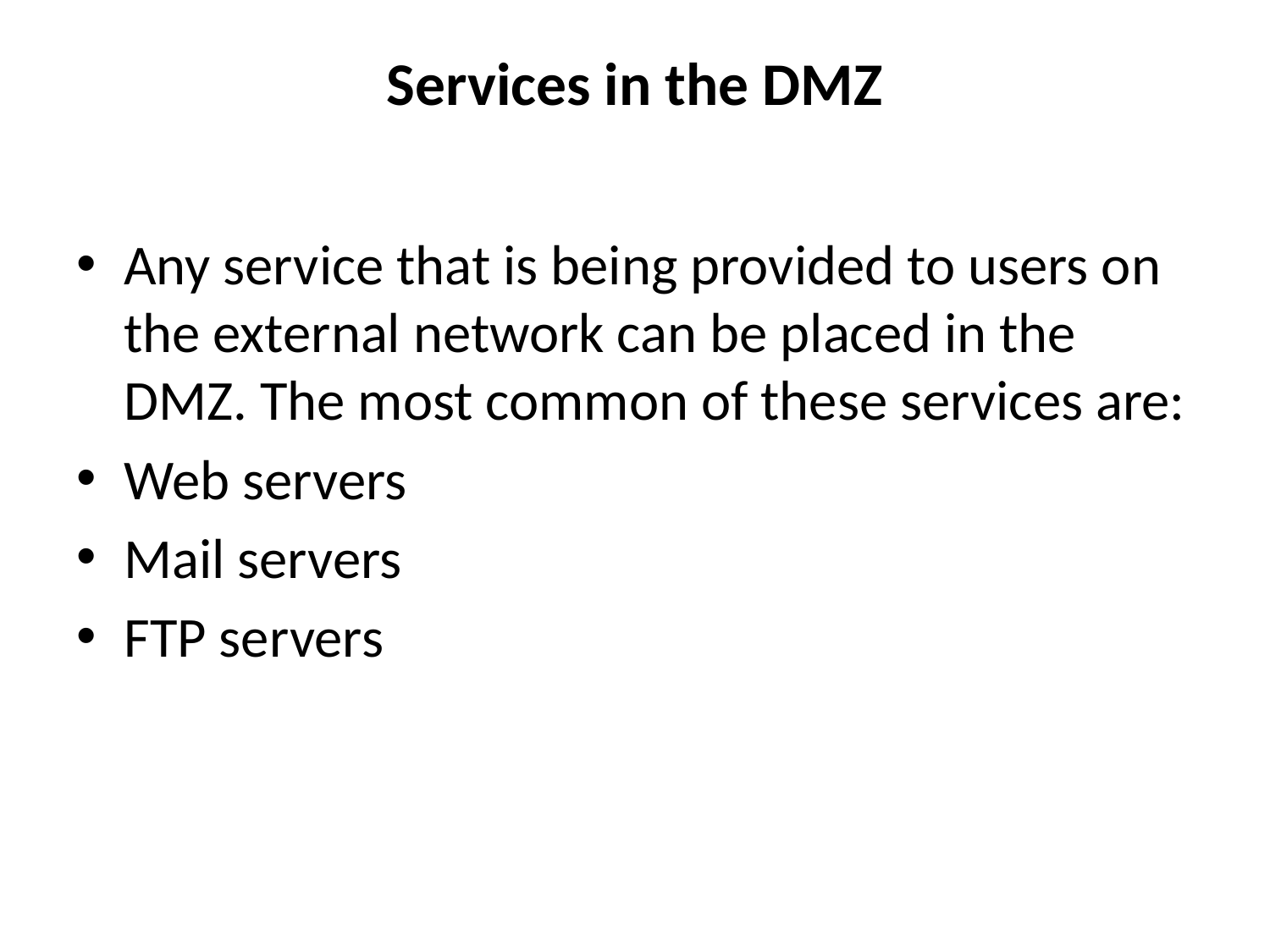

# Services in the DMZ
Any service that is being provided to users on the external network can be placed in the DMZ. The most common of these services are:
Web servers
Mail servers
FTP servers